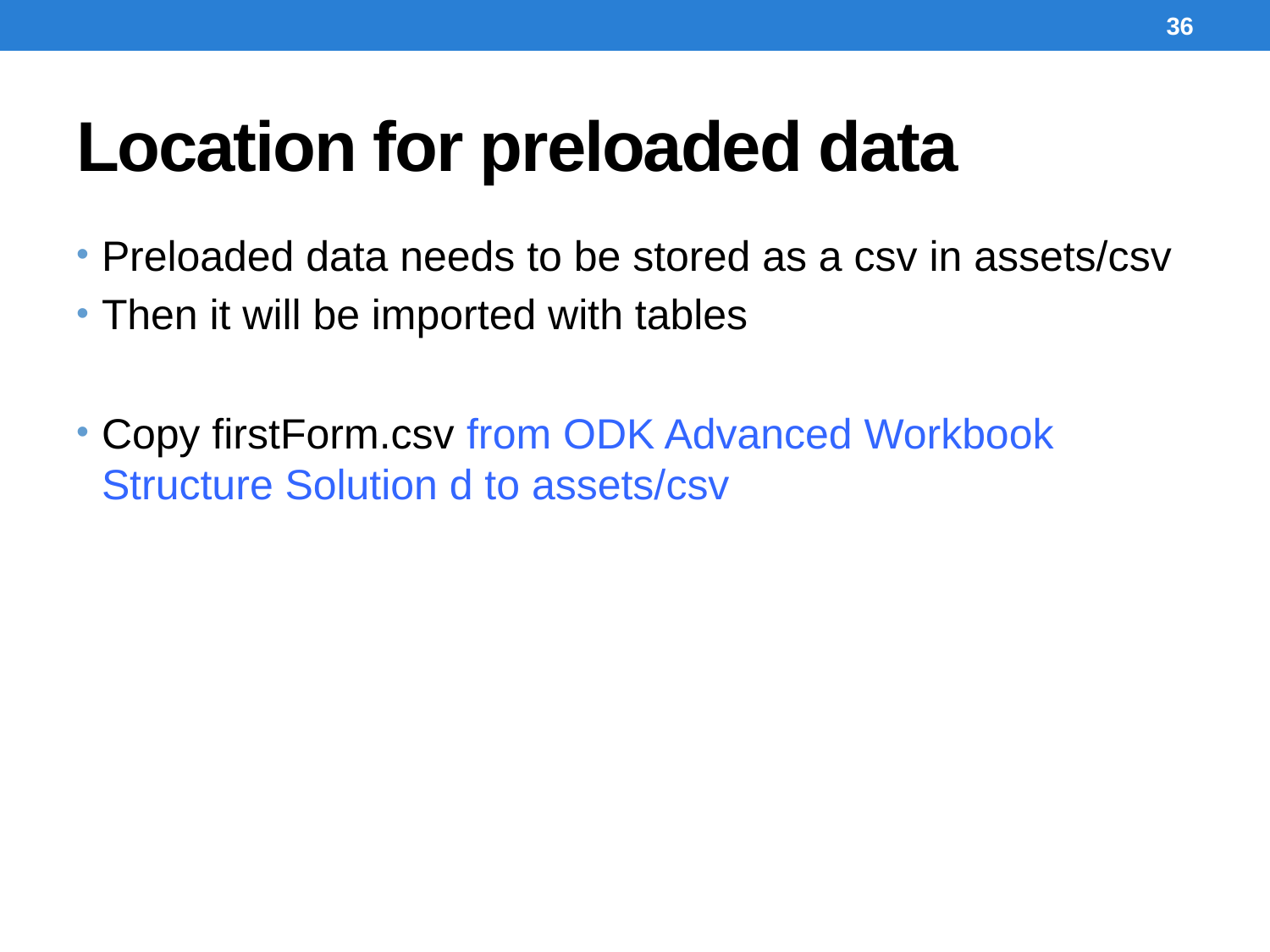

36
# Location for preloaded data
Preloaded data needs to be stored as a csv in assets/csv
Then it will be imported with tables

Copy firstForm.csv from ODK Advanced Workbook Structure Solution d to assets/csv